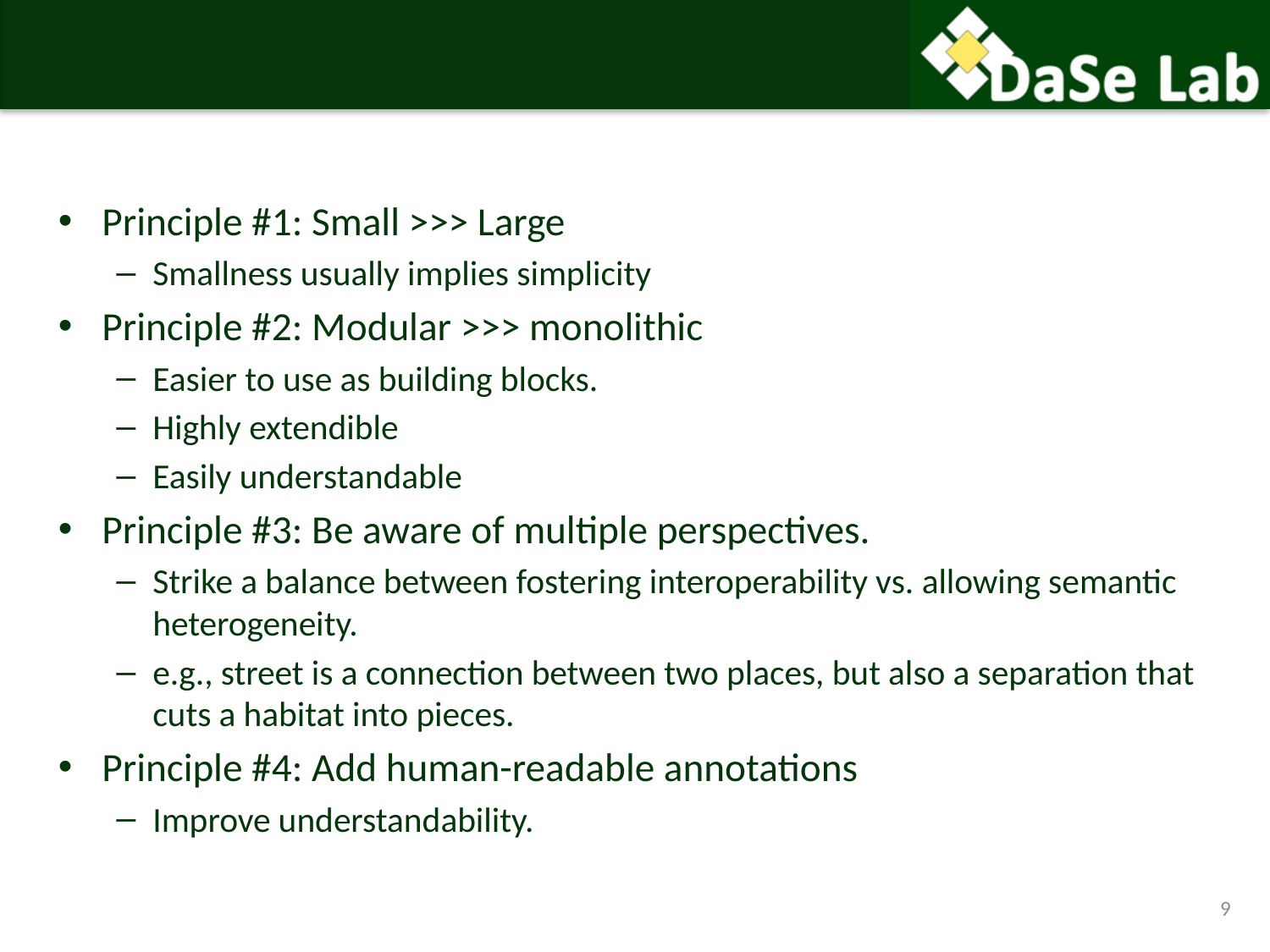

#
Principle #1: Small >>> Large
Smallness usually implies simplicity
Principle #2: Modular >>> monolithic
Easier to use as building blocks.
Highly extendible
Easily understandable
Principle #3: Be aware of multiple perspectives.
Strike a balance between fostering interoperability vs. allowing semantic heterogeneity.
e.g., street is a connection between two places, but also a separation that cuts a habitat into pieces.
Principle #4: Add human-readable annotations
Improve understandability.
9